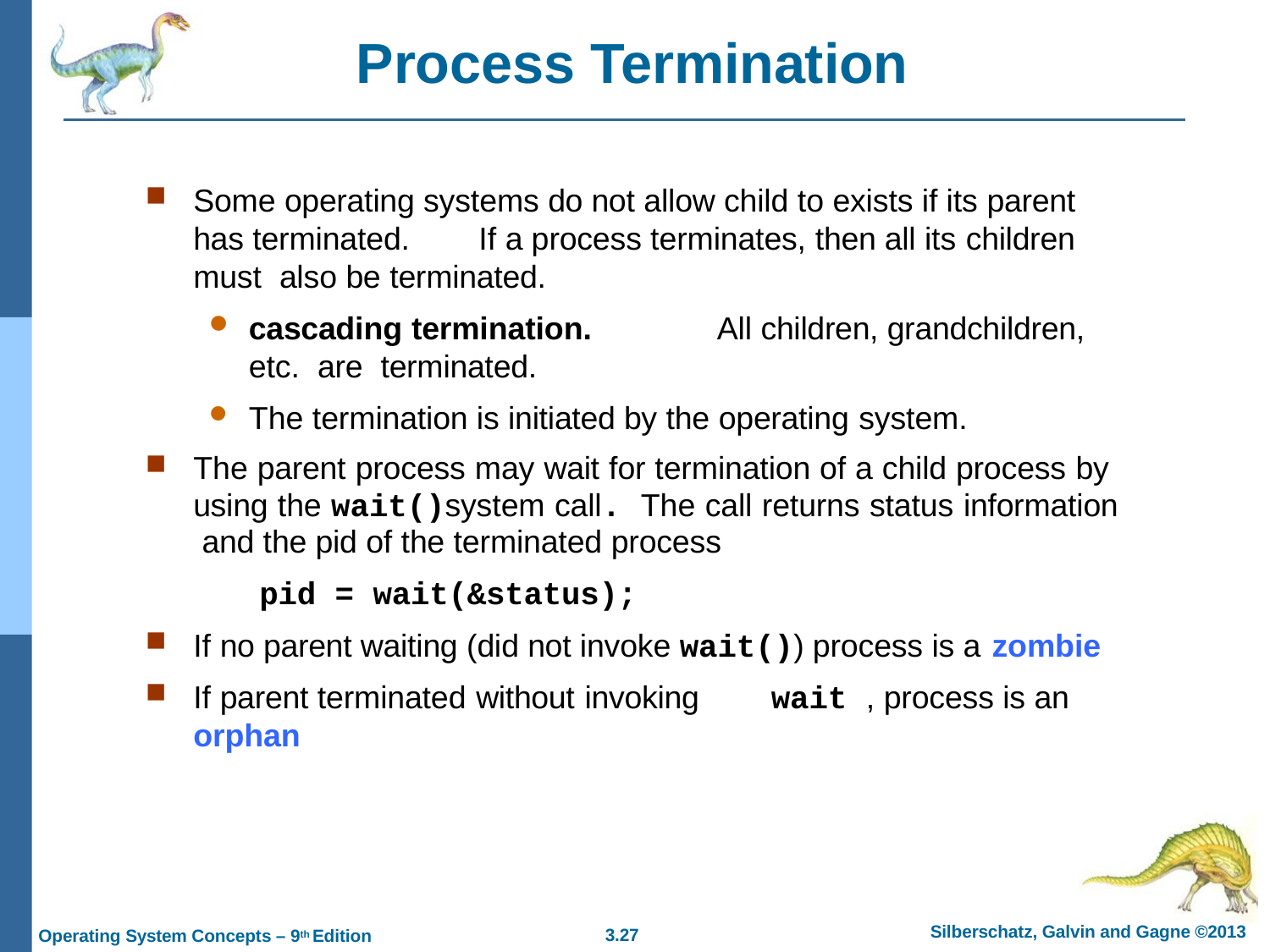

# Process Termination
Some operating systems do not allow child to exists if its parent  has terminated.	If a process terminates, then all its children must  also be terminated.
cascading termination.	All children, grandchildren, etc.  are  terminated.
The termination is initiated by the operating system.
The parent process may wait for termination of a child process by  using the wait()system call. The call returns status information  and the pid of the terminated process
pid = wait(&status);
If no parent waiting (did not invoke wait()) process is a zombie
If parent terminated without invoking	wait , process is an orphan
Silberschatz, Galvin and Gagne ©2013
3.27
Operating System Concepts – 9th Edition